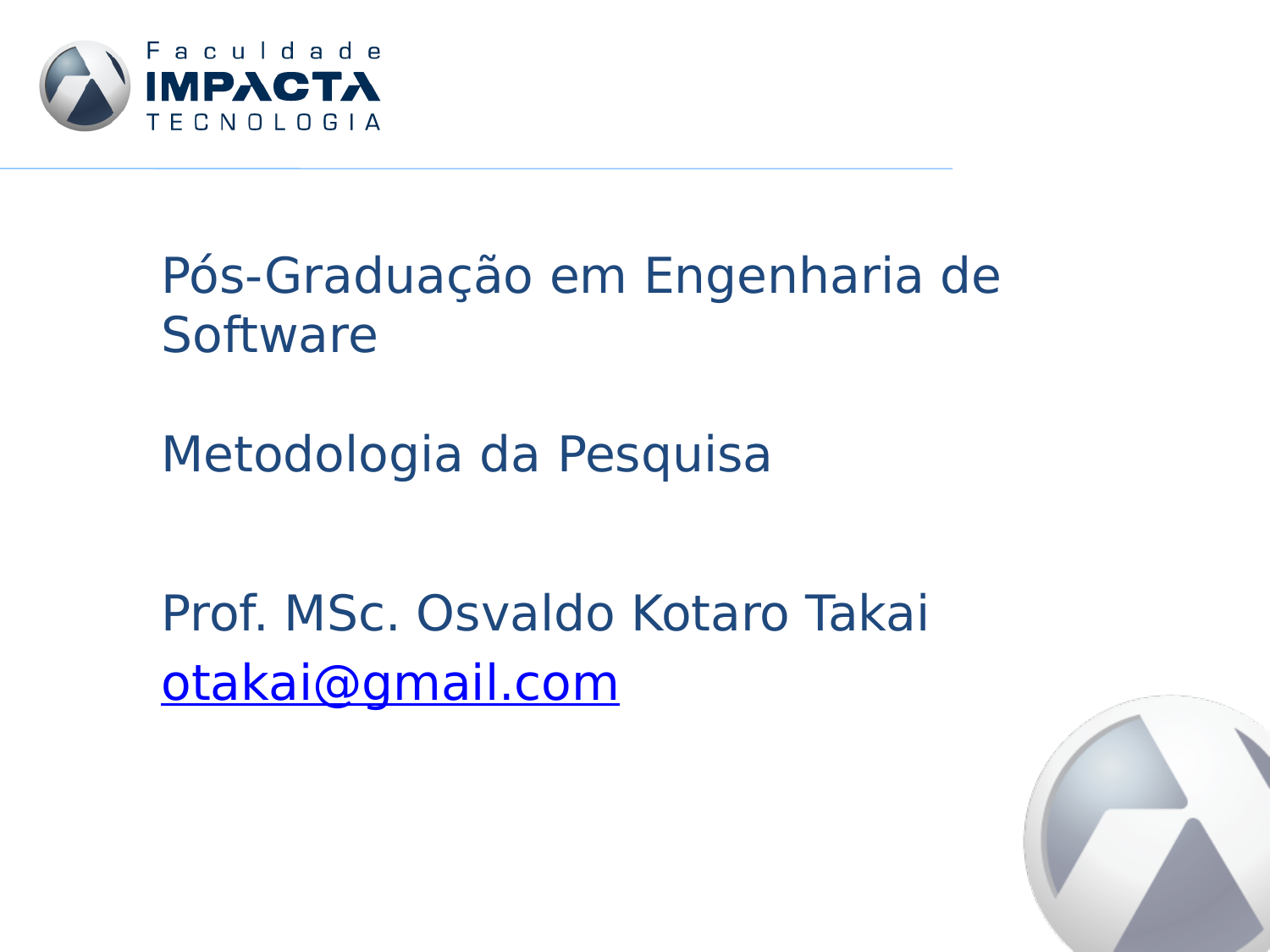

Pós-Graduação em Engenharia de Software
Metodologia da Pesquisa
Prof. MSc. Osvaldo Kotaro Takai
otakai@gmail.com